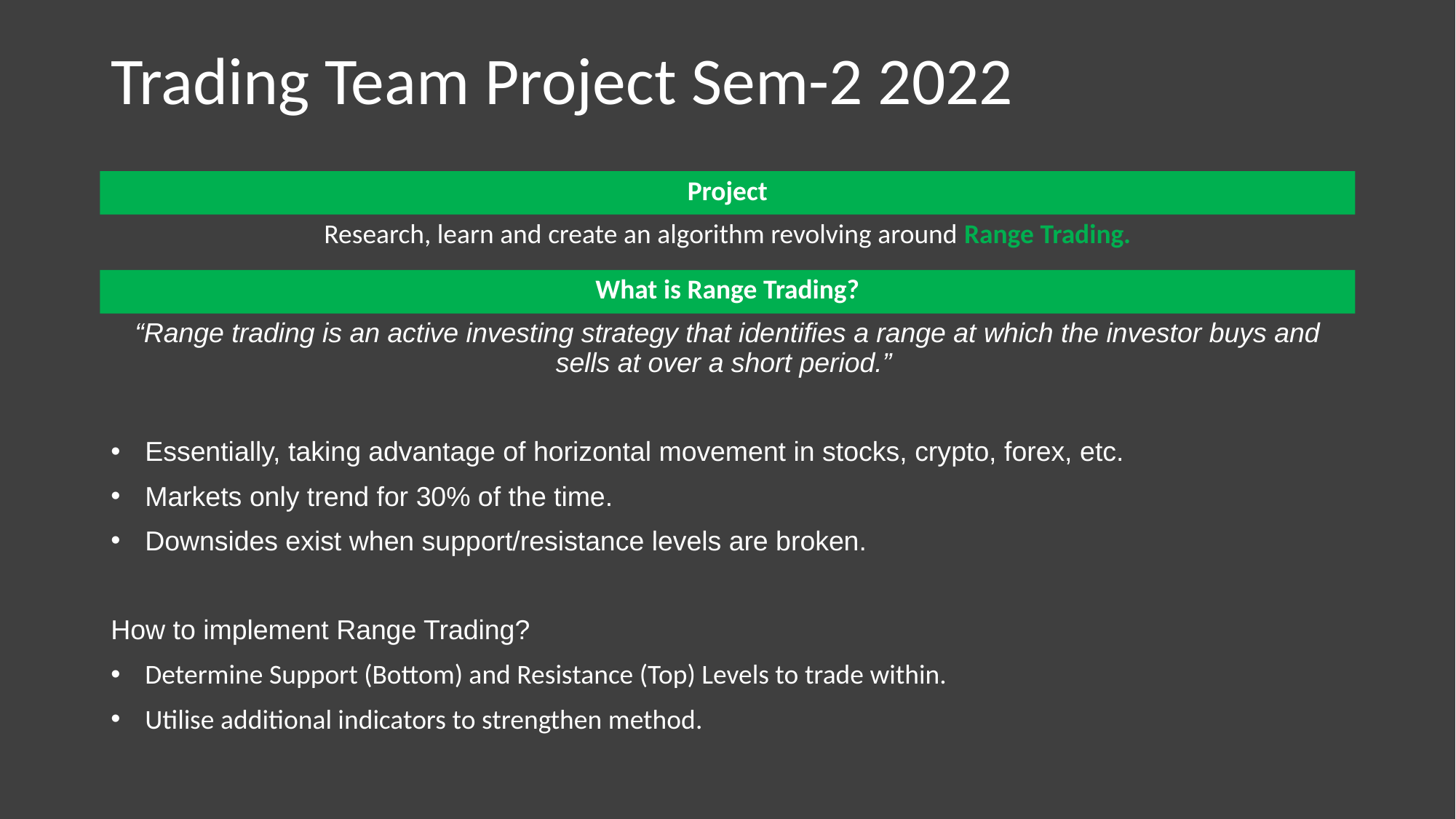

# Trading Team Project Sem-2 2022
Project
Research, learn and create an algorithm revolving around Range Trading.
What is Range Trading?
“Range trading is an active investing strategy that identifies a range at which the investor buys and sells at over a short period.”

Essentially, taking advantage of horizontal movement in stocks, crypto, forex, etc.
Markets only trend for 30% of the time.
Downsides exist when support/resistance levels are broken.

How to implement Range Trading?
Determine Support (Bottom) and Resistance (Top) Levels to trade within.
Utilise additional indicators to strengthen method.